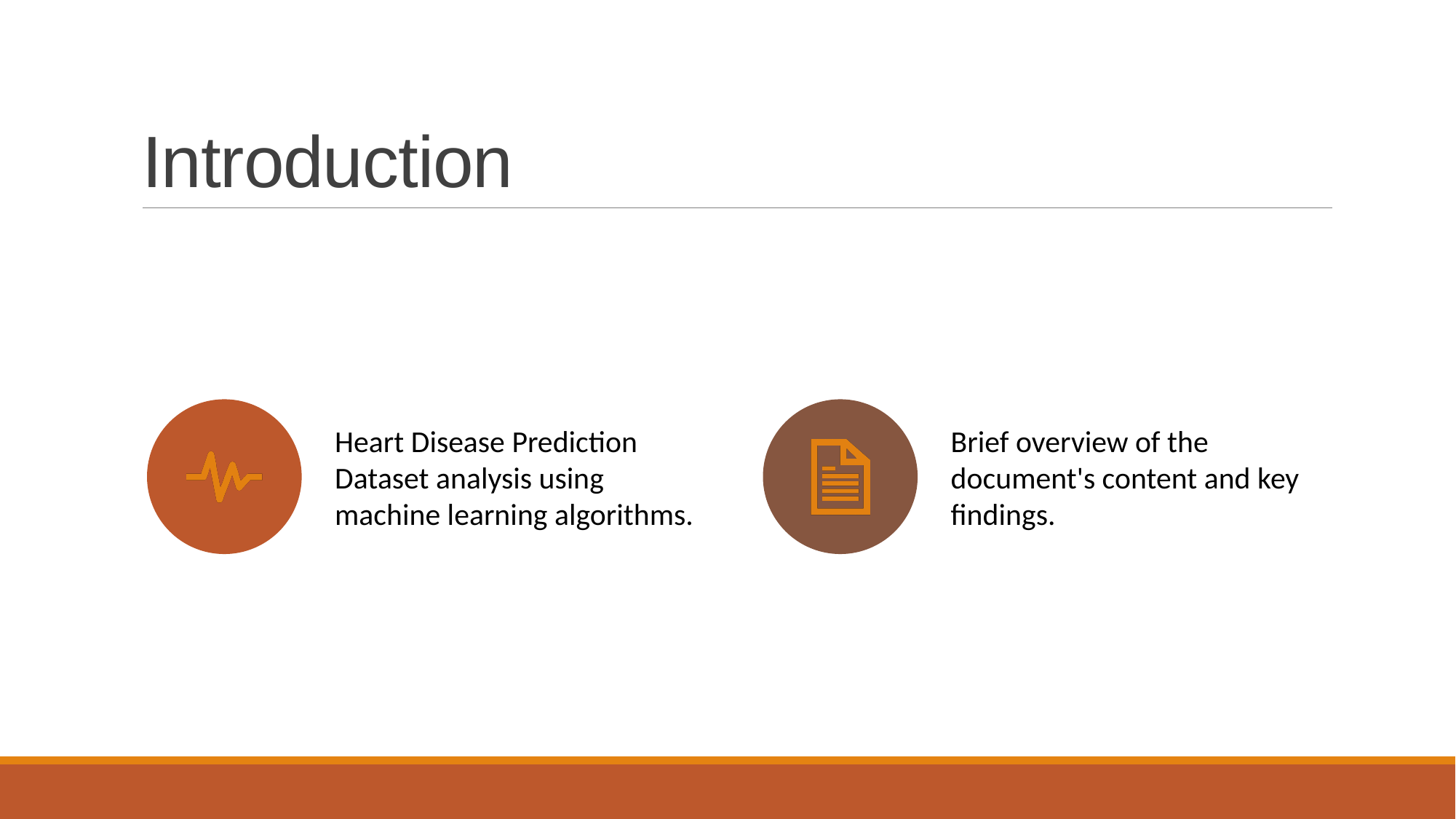

# Introduction
Heart Disease Prediction Dataset analysis using machine learning algorithms.
Brief overview of the document's content and key findings.